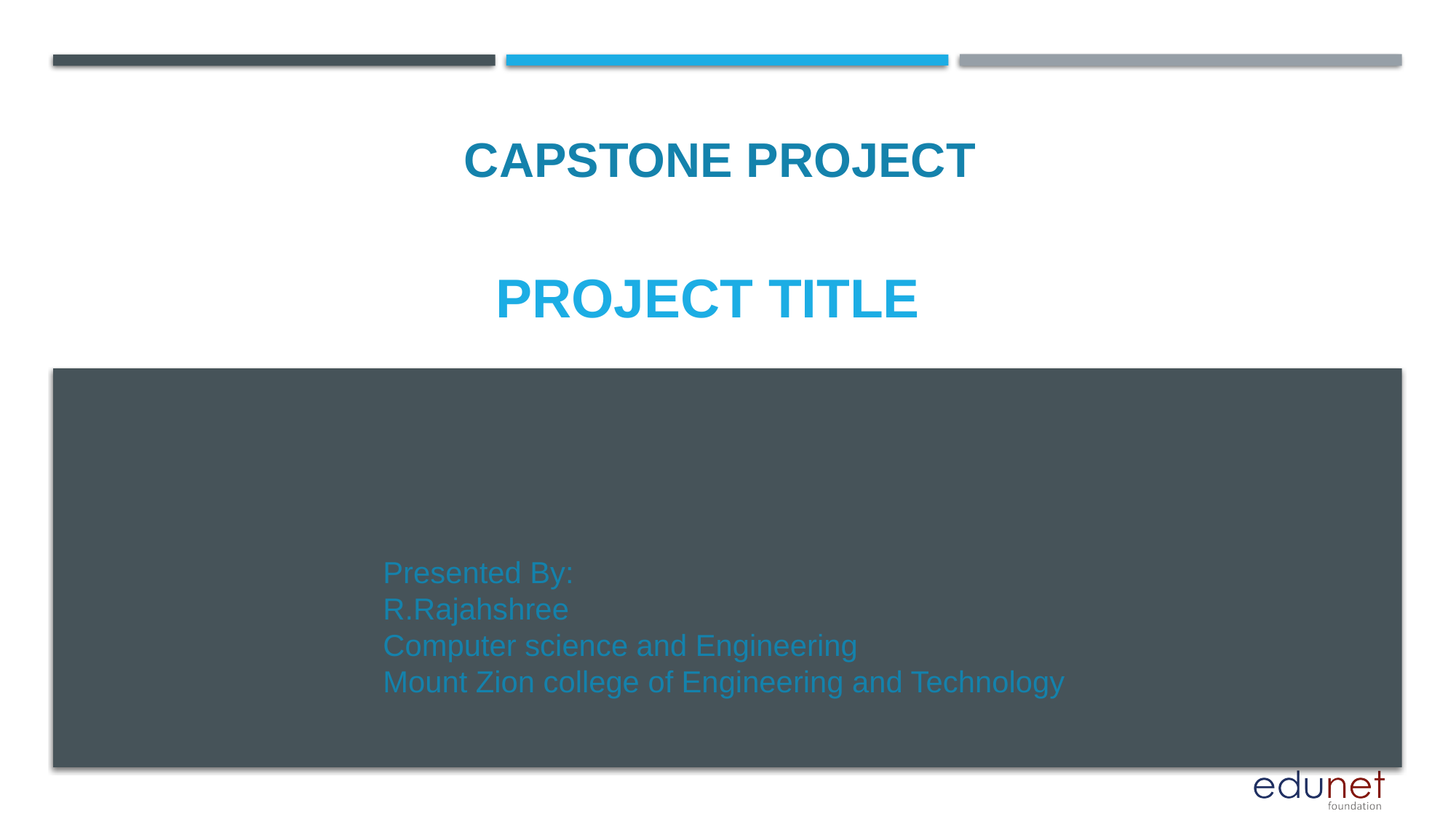

CAPSTONE PROJECT
# PROJECT TITLE

Presented By:
R.Rajahshree
Computer science and Engineering
Mount Zion college of Engineering and Technology